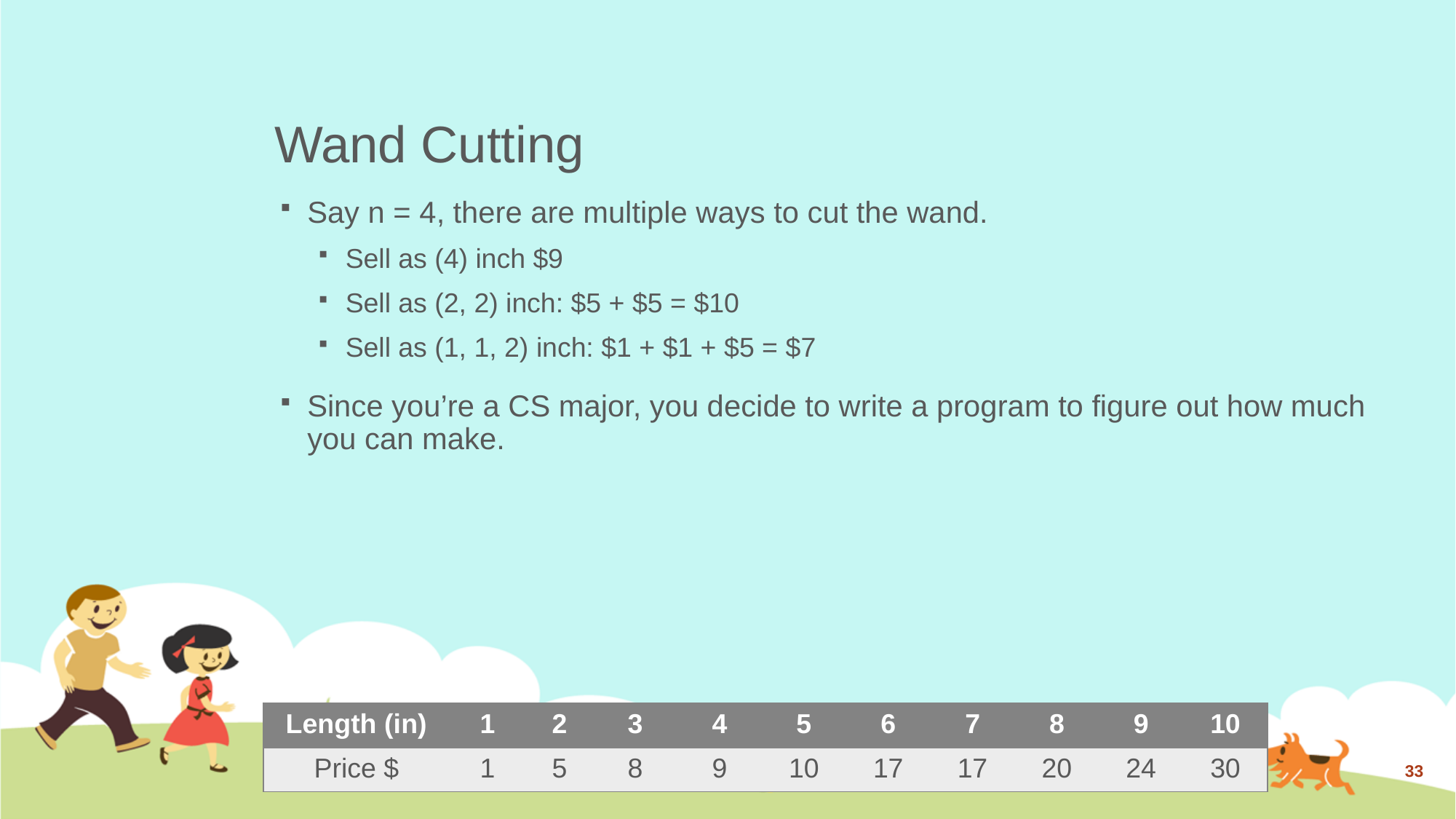

# Wand Cutting
Say n = 4, there are multiple ways to cut the wand.
Sell as (4) inch $9
Sell as (2, 2) inch: $5 + $5 = $10
Sell as (1, 1, 2) inch: $1 + $1 + $5 = $7
Since you’re a CS major, you decide to write a program to figure out how much you can make.
| Length (in) | 1 | 2 | 3 | 4 | 5 | 6 | 7 | 8 | 9 | 10 |
| --- | --- | --- | --- | --- | --- | --- | --- | --- | --- | --- |
| Price $ | 1 | 5 | 8 | 9 | 10 | 17 | 17 | 20 | 24 | 30 |
33